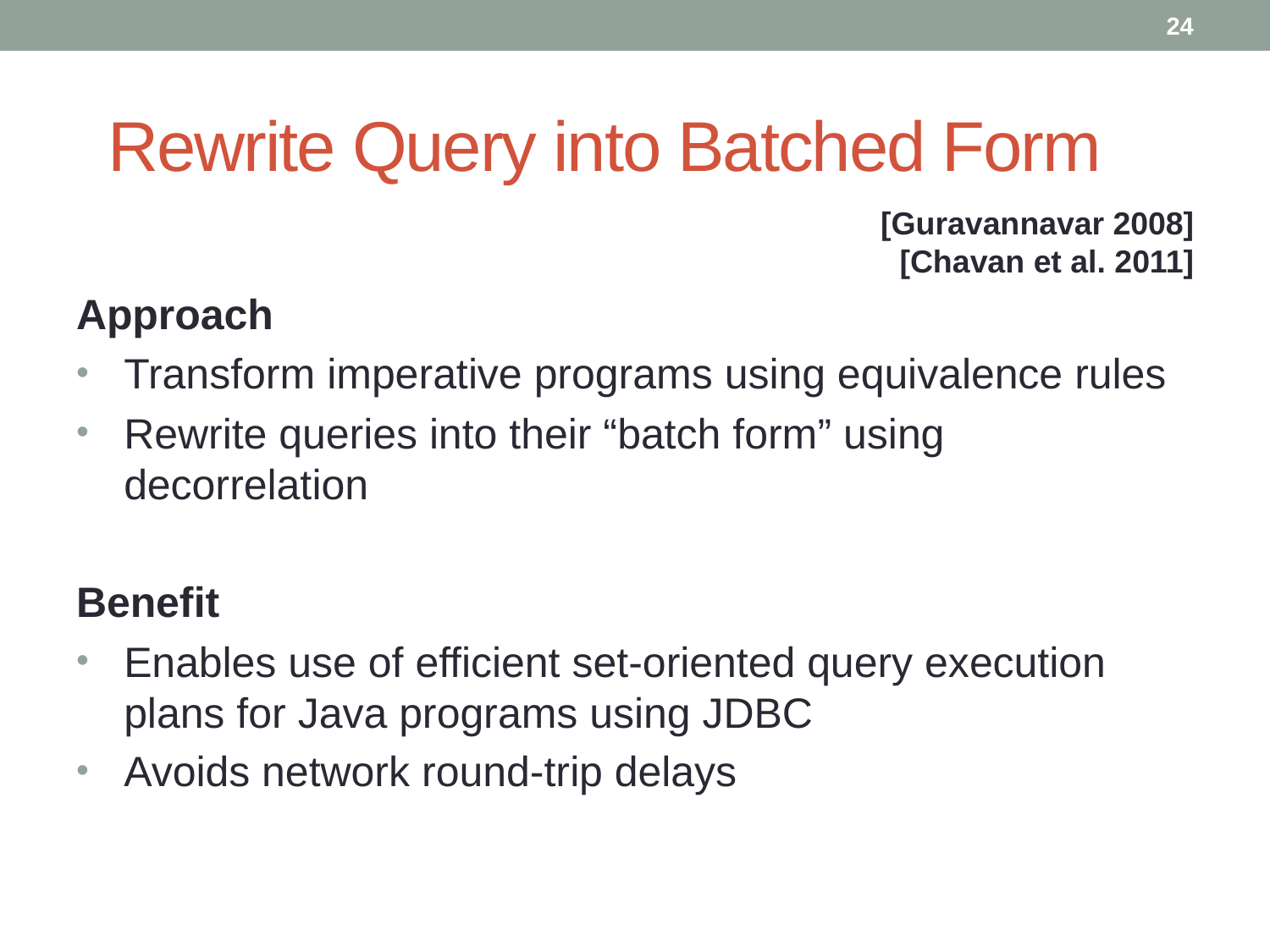

24
# Rewrite Query into Batched Form
[Guravannavar 2008]
[Chavan et al. 2011]

Approach
Transform imperative programs using equivalence rules
Rewrite queries into their “batch form” using decorrelation

Benefit
Enables use of efficient set-oriented query execution plans for Java programs using JDBC
Avoids network round-trip delays